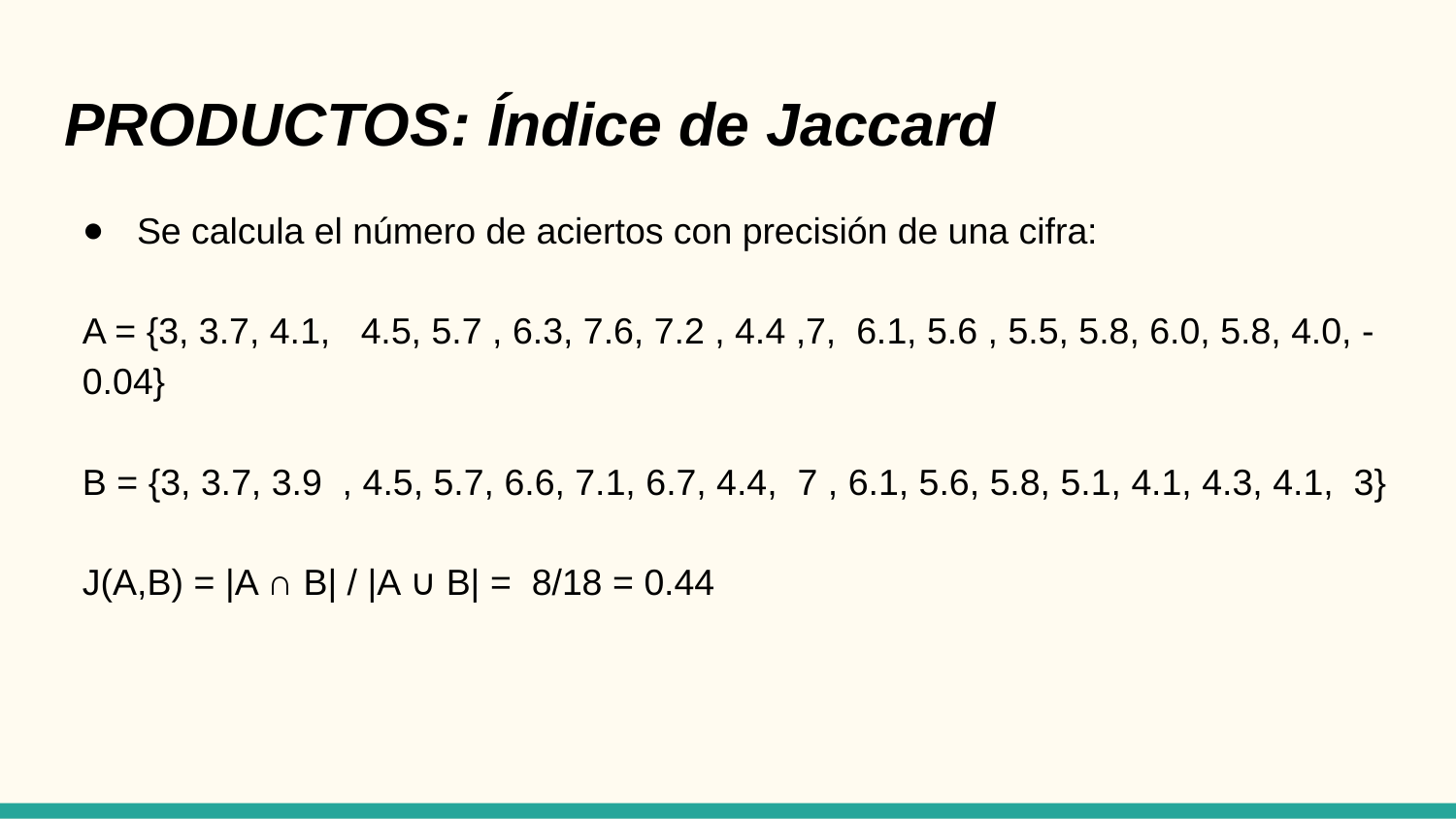

# PRODUCTOS: Índice de Jaccard
Se calcula el número de aciertos con precisión de una cifra:
A = {3, 3.7, 4.1,   4.5, 5.7 , 6.3, 7.6, 7.2 , 4.4 ,7,  6.1, 5.6 , 5.5, 5.8, 6.0, 5.8, 4.0, -0.04}

B = {3, 3.7, 3.9  , 4.5, 5.7, 6.6, 7.1, 6.7, 4.4,  7 , 6.1, 5.6, 5.8, 5.1, 4.1, 4.3, 4.1,  3}
J(A,B) = |A ∩ B| / |A ∪ B| =  8/18 = 0.44